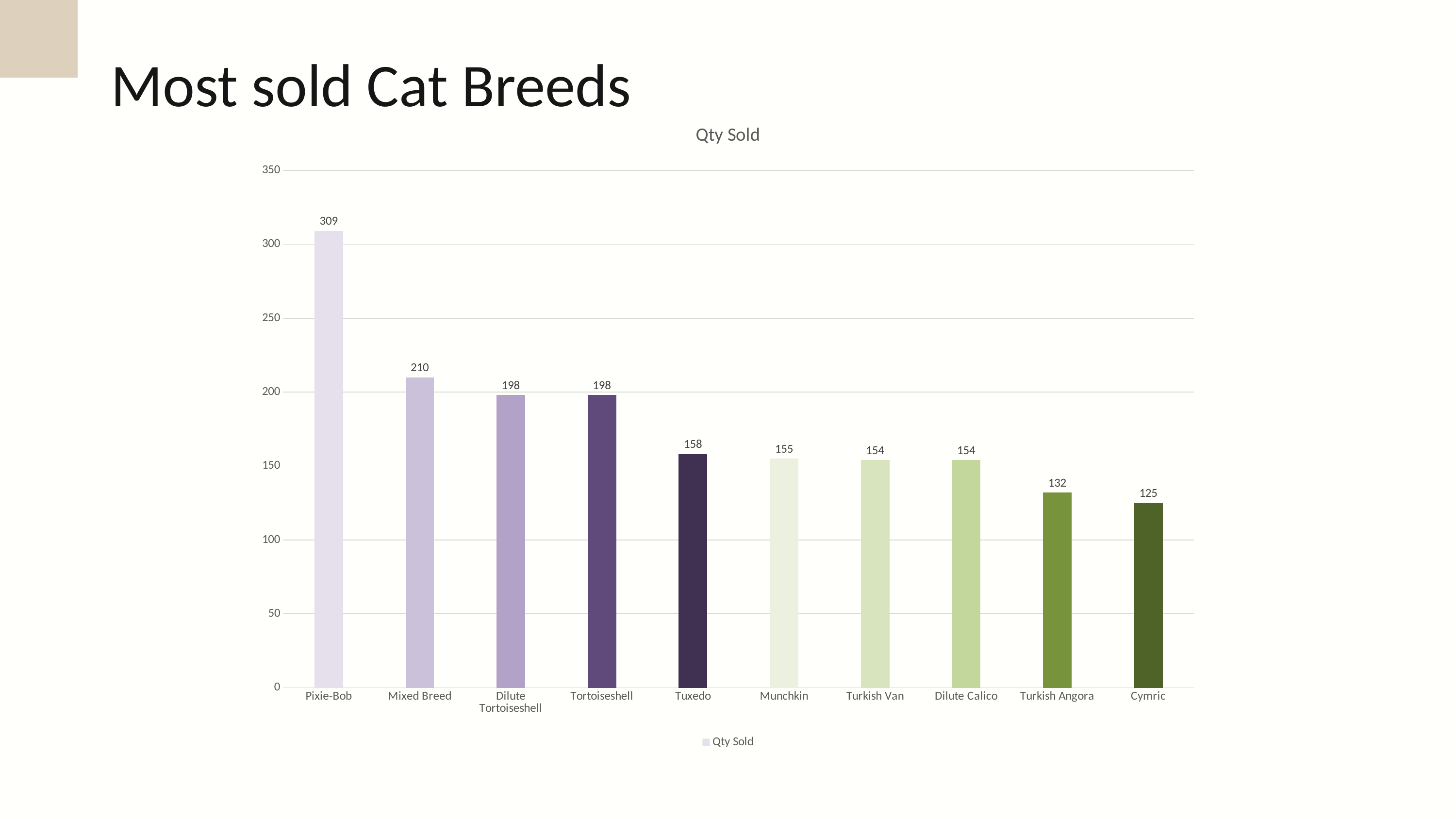

Most sold Cat Breeds

### Chart:

| Category | Qty Sold |
|---|---|
| Pixie-Bob | 309.0 |
| Mixed Breed | 210.0 |
| Dilute Tortoiseshell | 198.0 |
| Tortoiseshell | 198.0 |
| Tuxedo | 158.0 |
| Munchkin | 155.0 |
| Turkish Van | 154.0 |
| Dilute Calico | 154.0 |
| Turkish Angora | 132.0 |
| Cymric | 125.0 |